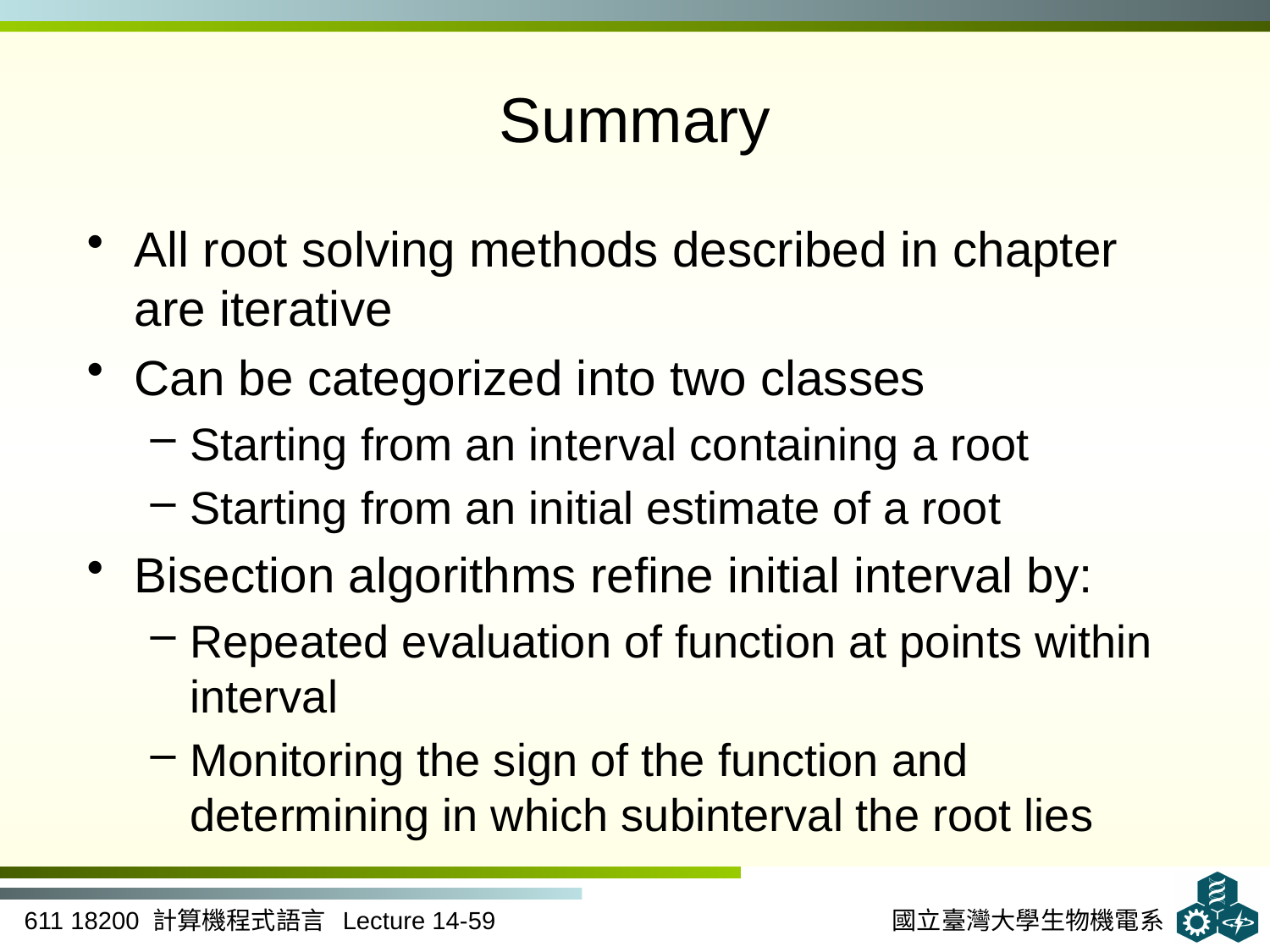

# Summary
All root solving methods described in chapter are iterative
Can be categorized into two classes
Starting from an interval containing a root
Starting from an initial estimate of a root
Bisection algorithms refine initial interval by:
Repeated evaluation of function at points within interval
Monitoring the sign of the function and determining in which subinterval the root lies